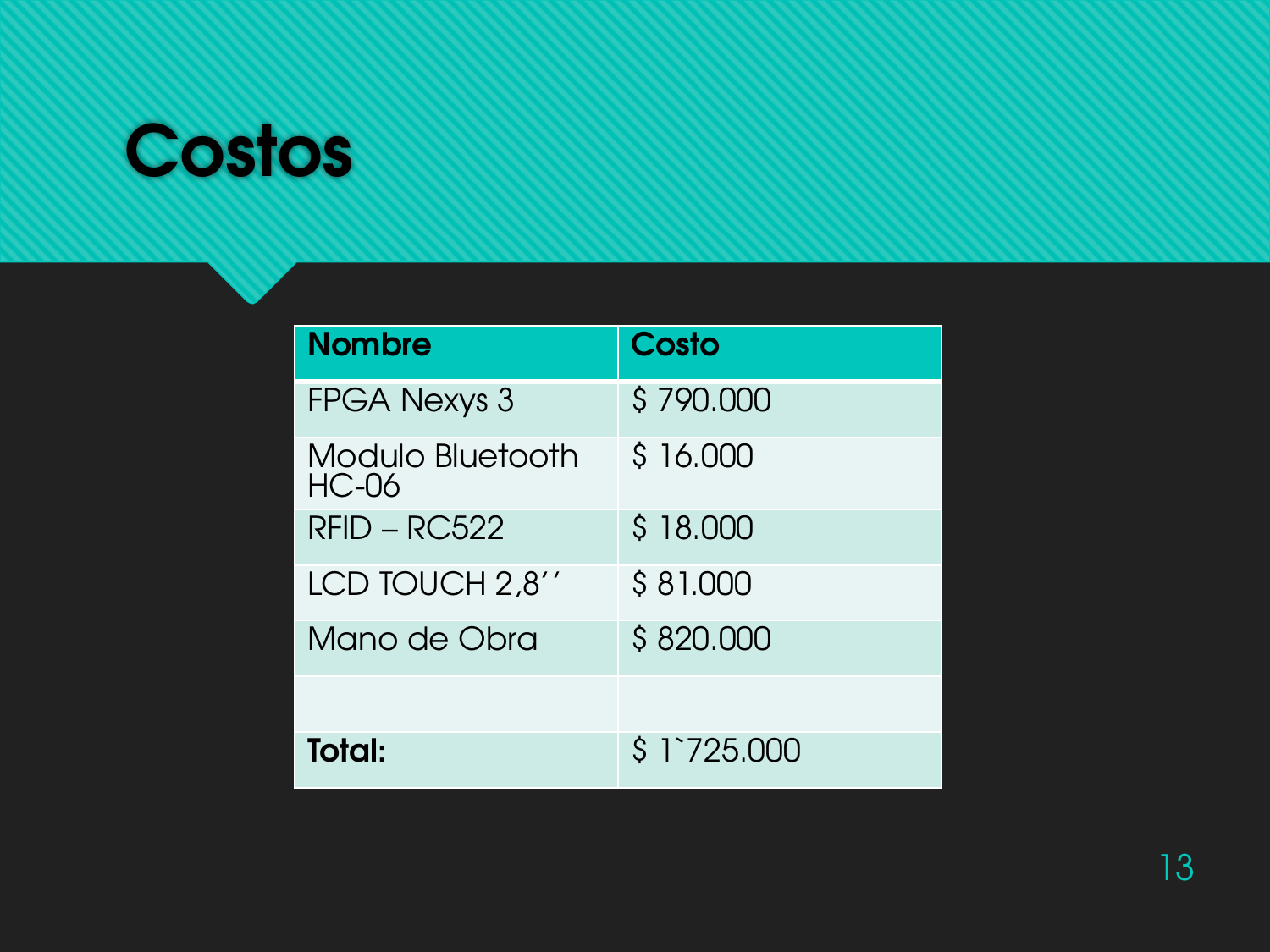

# Costos
| Nombre | Costo |
| --- | --- |
| FPGA Nexys 3 | $ 790.000 |
| Modulo Bluetooth HC-06 | $ 16.000 |
| RFID – RC522 | $ 18.000 |
| LCD TOUCH 2,8’’ | $ 81.000 |
| Mano de Obra | $ 820.000 |
|  |  |
| Total: | $ 1`725.000 |
13